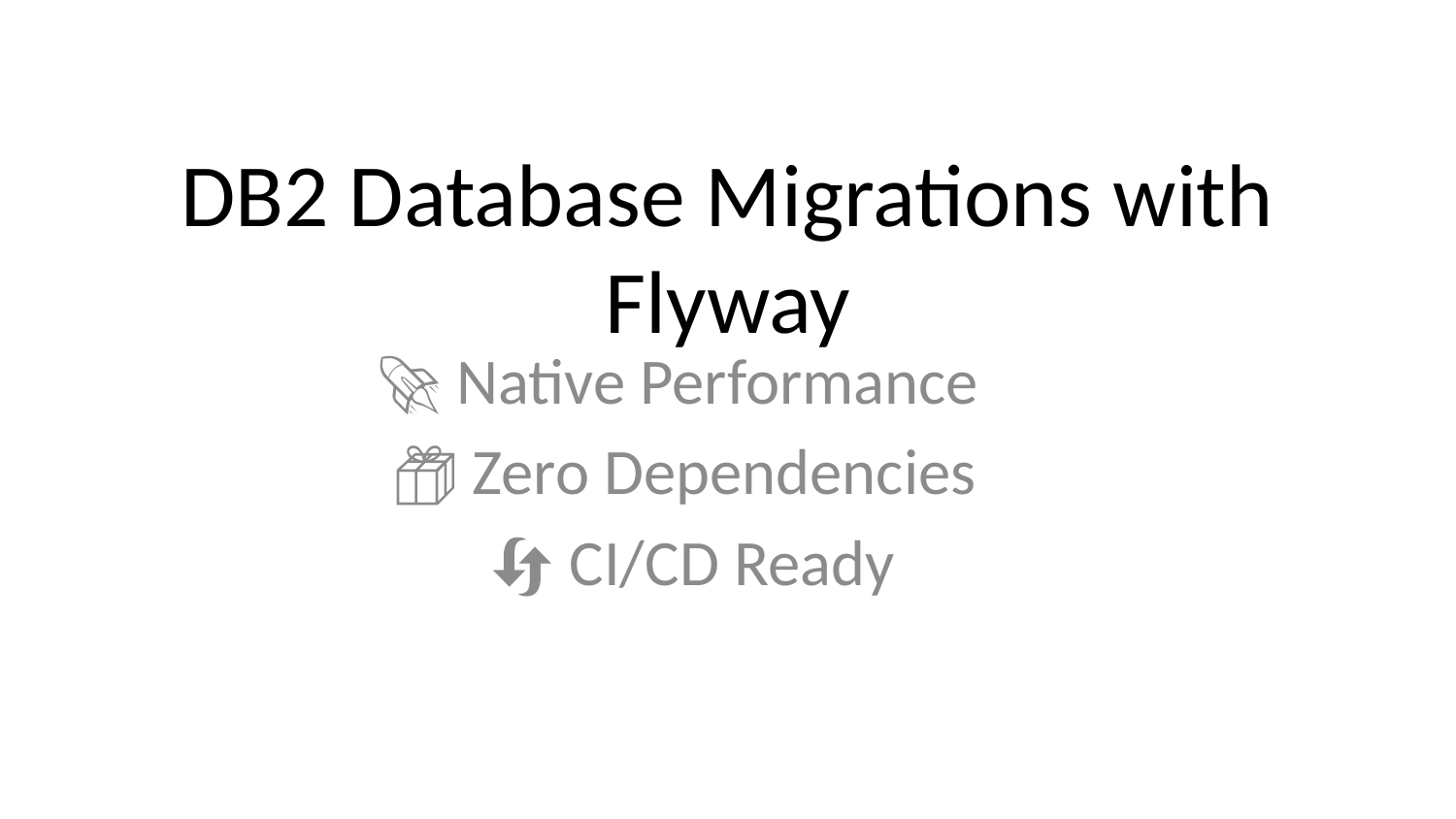

# DB2 Database Migrations with Flyway
🚀 Native Performance
 📦 Zero Dependencies
 🔄 CI/CD Ready